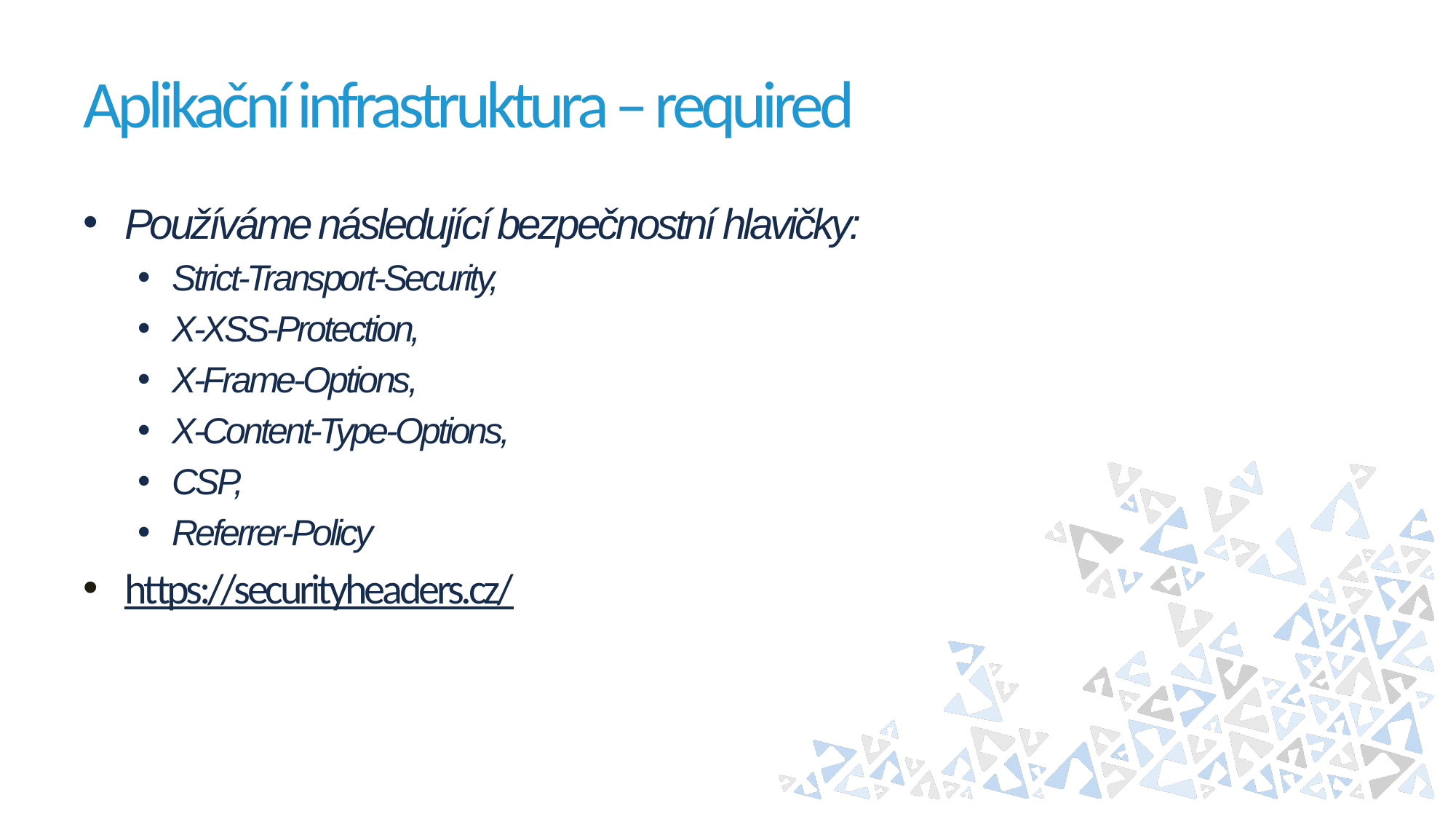

# Aplikační infrastruktura – required
Používáme následující bezpečnostní hlavičky:
Strict-Transport-Security,
X-XSS-Protection,
X-Frame-Options,
X-Content-Type-Options,
CSP,
Referrer-Policy
https://securityheaders.cz/